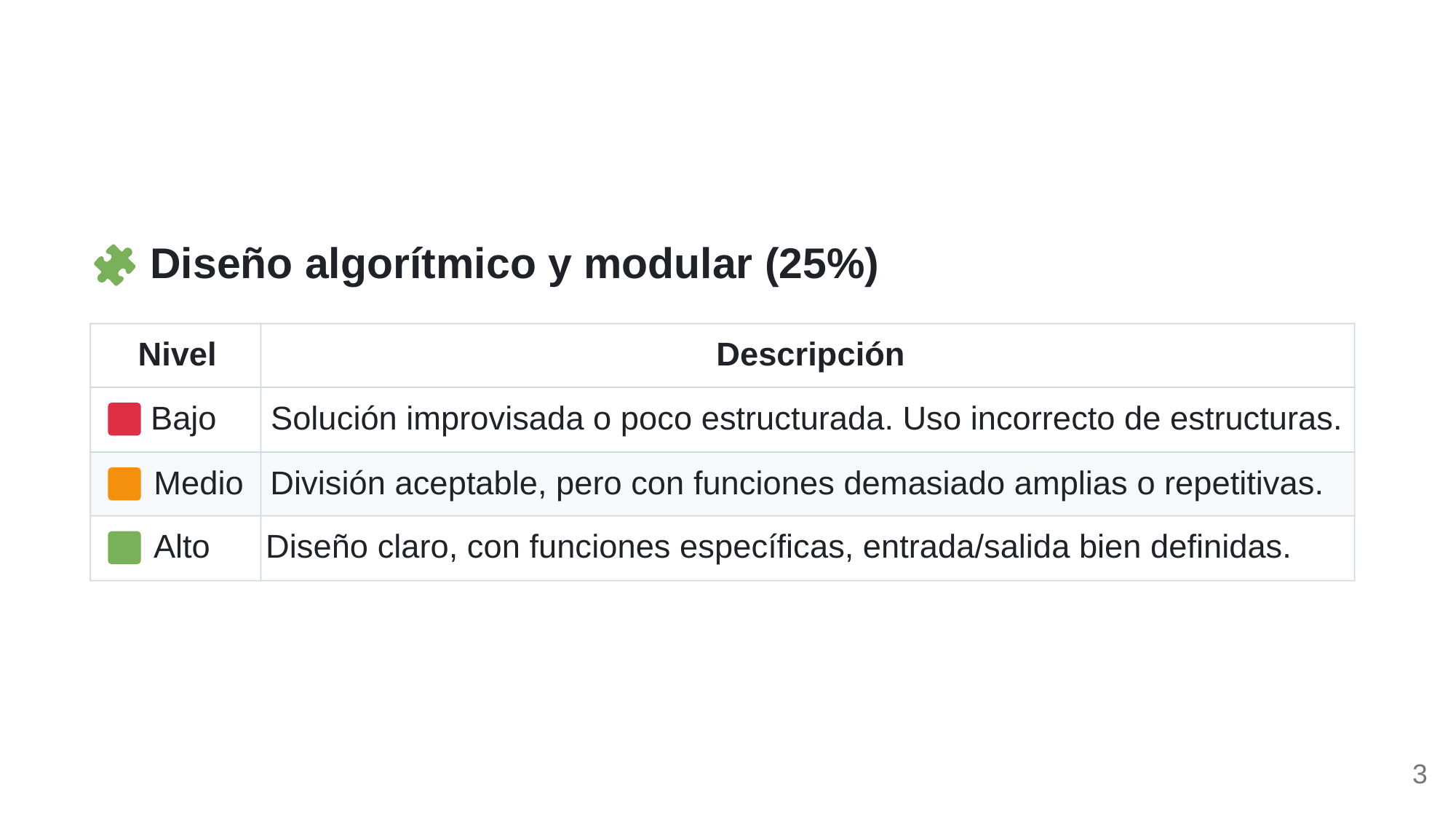

Diseño algorítmico y modular (25%)

Nivel
Descripción

 Bajo
Solución improvisada o poco estructurada. Uso incorrecto de estructuras.

 Medio
División aceptable, pero con funciones demasiado amplias o repetitivas.

 Alto
Diseño claro, con funciones específicas, entrada/salida bien definidas.

3